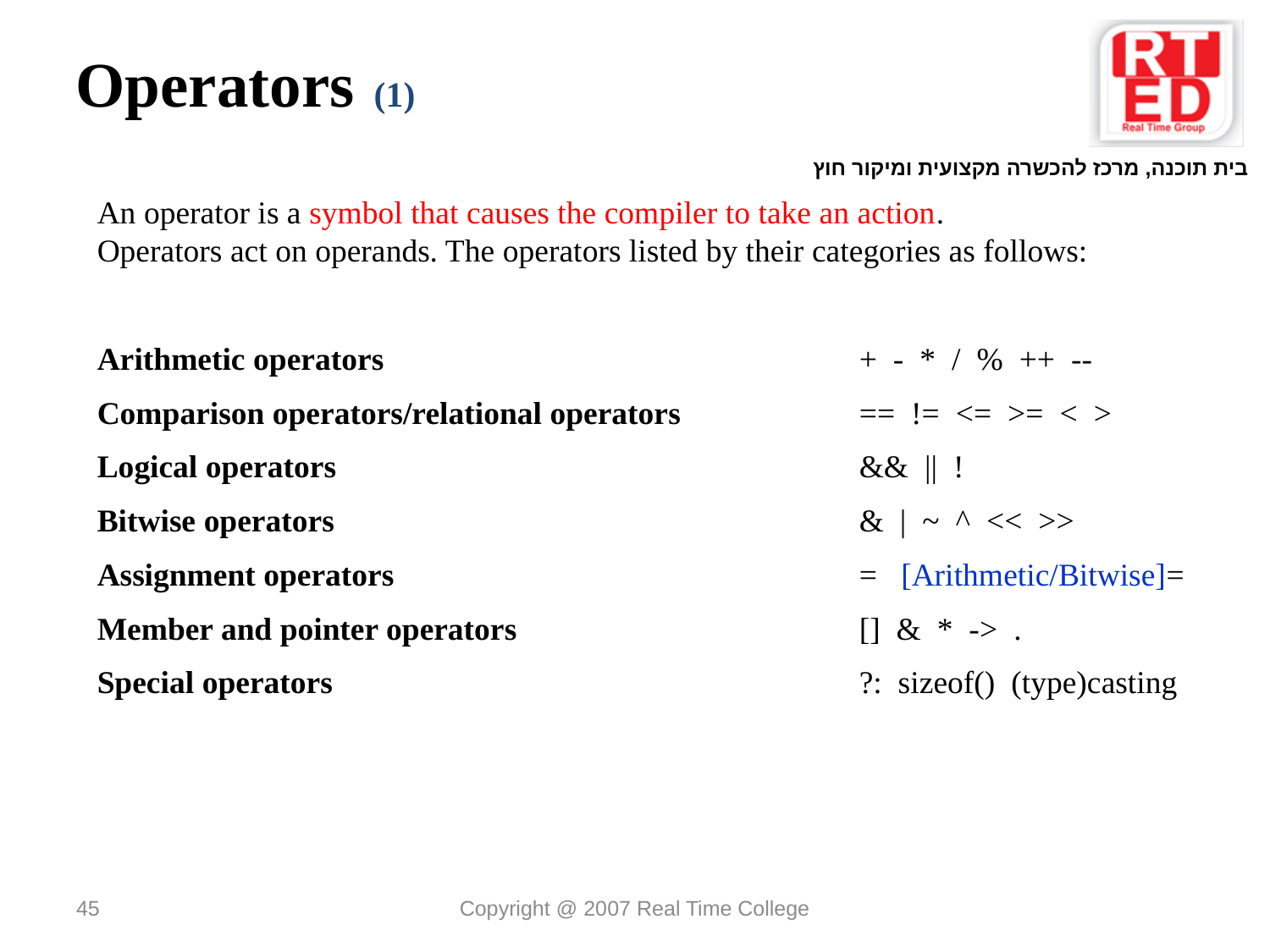

Operators (1)
An operator is a symbol that causes the compiler to take an action.                                Operators act on operands. The operators listed by their categories as follows:

Arithmetic operators				+  -  *  /  %  ++  --
Comparison operators/relational operators		==  !=  <=  >=  <  >
Logical operators					&&  ||  !
Bitwise operators					&  |  ~  ^  <<  >>
Assignment operators				=   [Arithmetic/Bitwise]=
Member and pointer operators			[]  &  *  ->  .
Special operators					?:  sizeof()  (type)casting
45
Copyright @ 2007 Real Time College